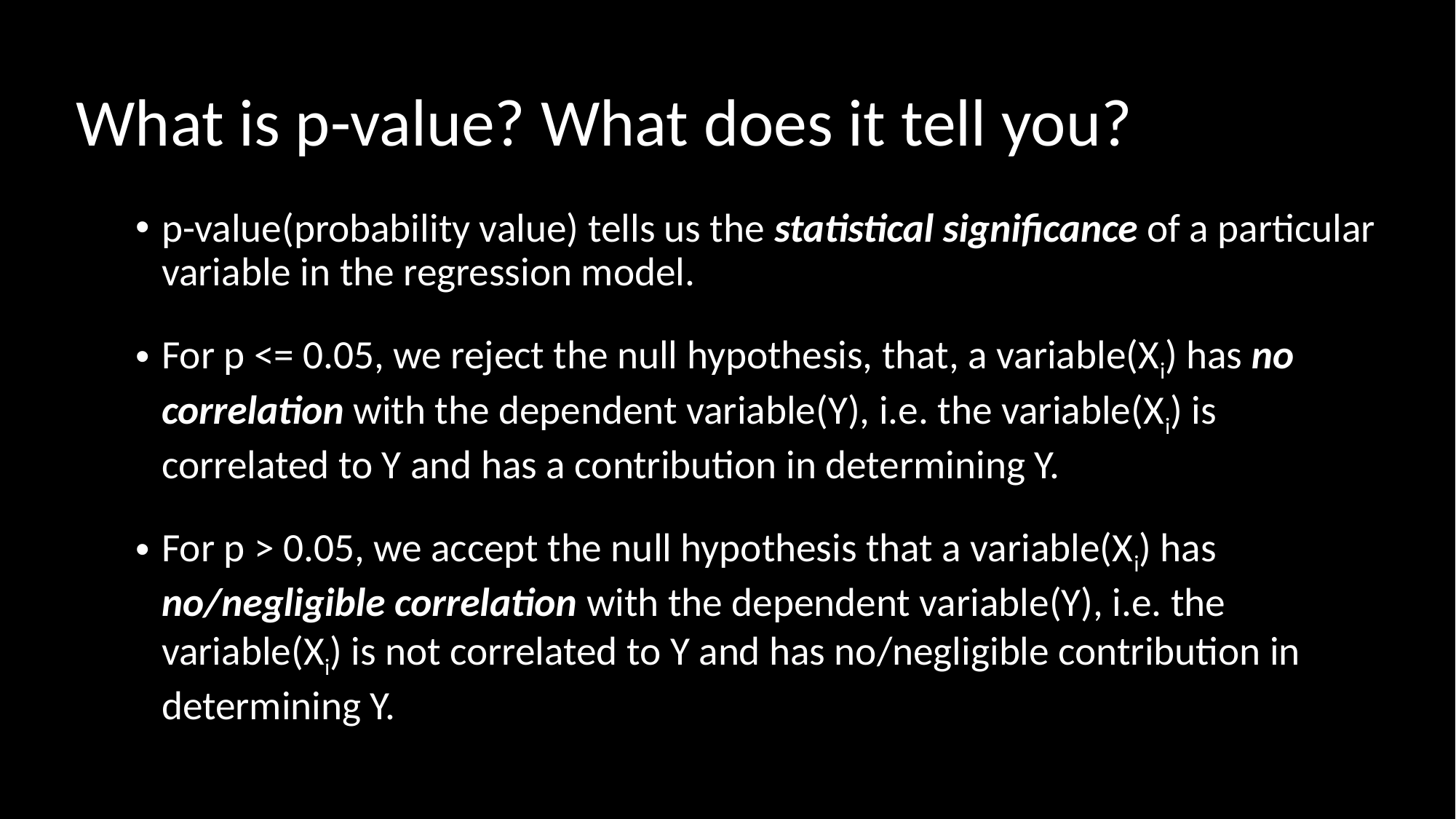

# What is p-value? What does it tell you?
p-value(probability value) tells us the statistical significance of a particular variable in the regression model.
For p <= 0.05, we reject the null hypothesis, that, a variable(Xi) has no correlation with the dependent variable(Y), i.e. the variable(Xi) is correlated to Y and has a contribution in determining Y.
For p > 0.05, we accept the null hypothesis that a variable(Xi) has no/negligible correlation with the dependent variable(Y), i.e. the variable(Xi) is not correlated to Y and has no/negligible contribution in determining Y.